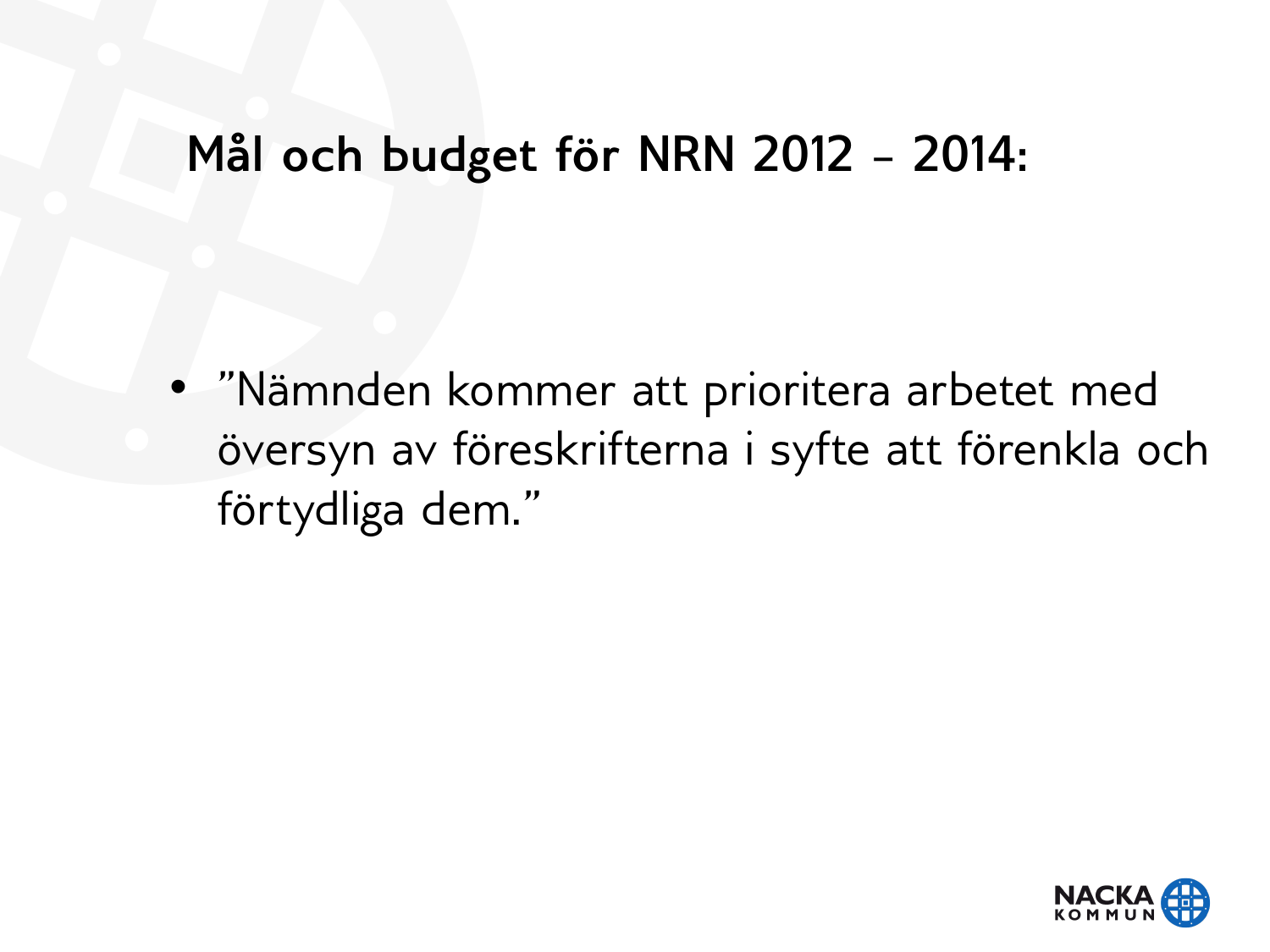

# Mål och budget för NRN 2012 – 2014:

”Nämnden kommer att prioritera arbetet med översyn av föreskrifterna i syfte att förenkla och förtydliga dem.”